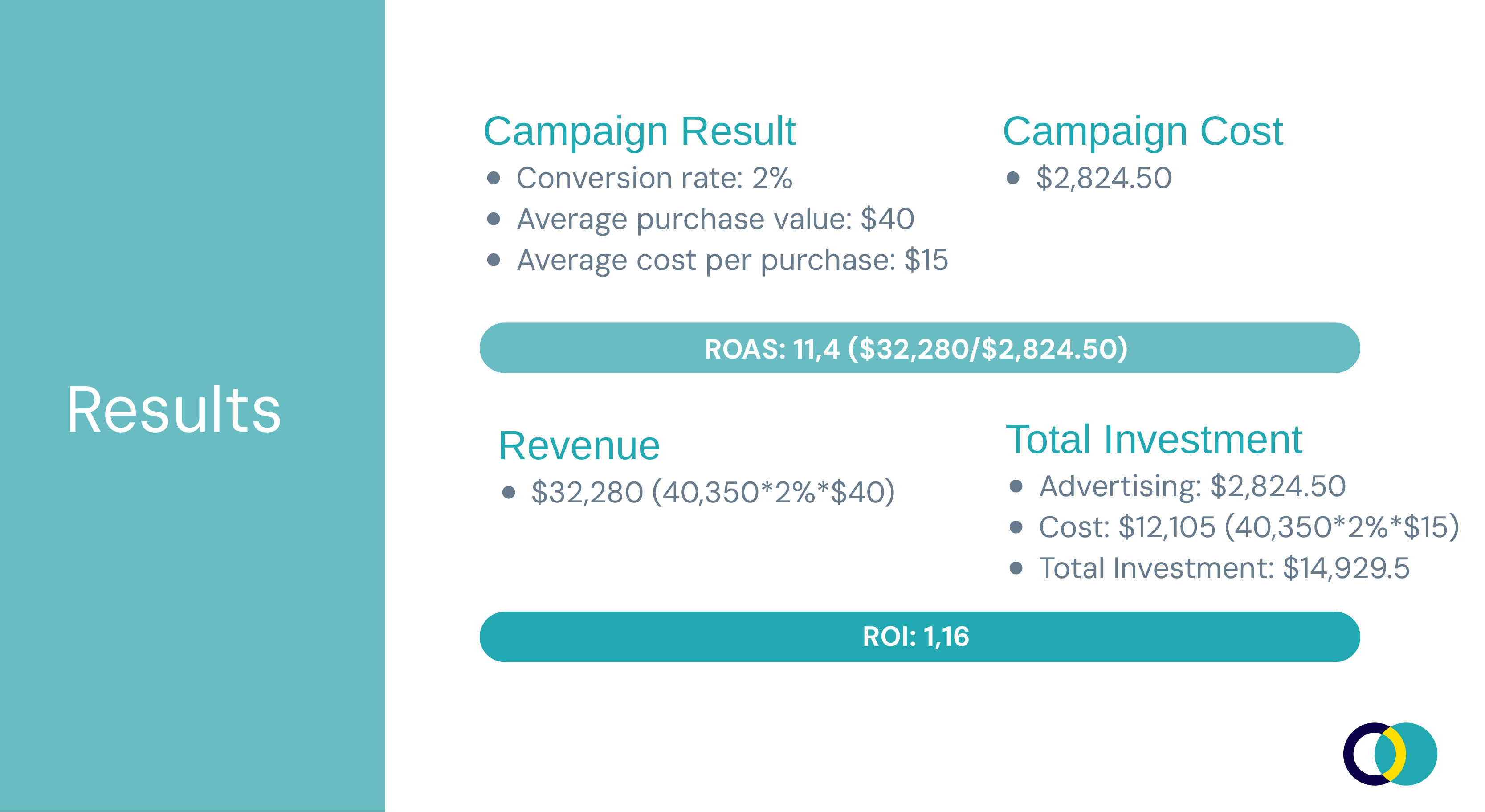

Campaign Result
Conversion rate: 2%
Average purchase value: $40
Average cost per purchase: $15
Campaign Cost
$2,824.50
# Results

ROAS: 11,4 ($32,280/$2,824.50)
Total Investment
Advertising: $2,824.50
Cost: $12,105 (40,350*2%*$15)
Total Investment: $14,929.5
Revenue
$32,280 (40,350*2%*$40)

ROI: 1,16